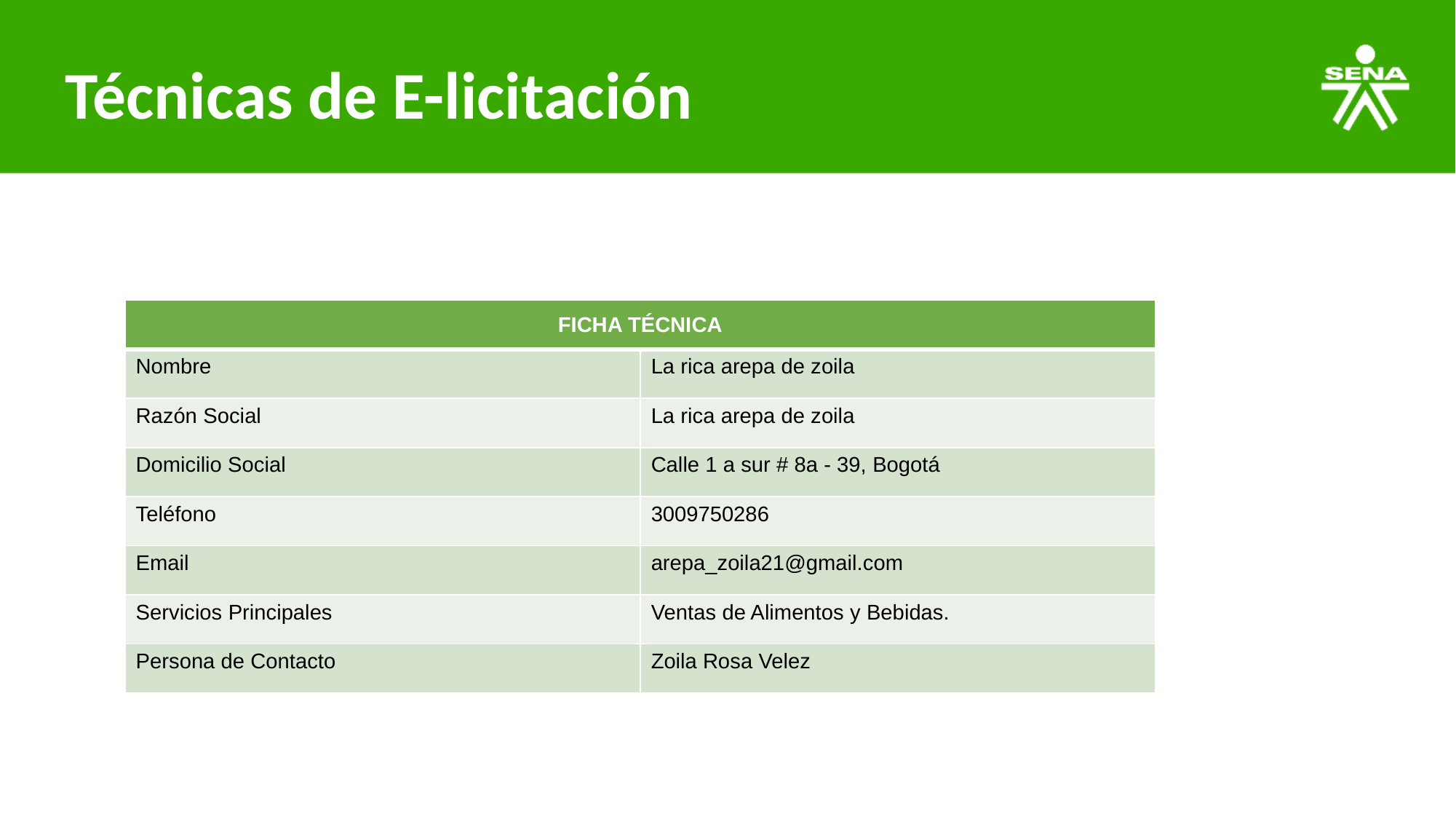

# Técnicas de E-licitación
| FICHA TÉCNICA |  |
| --- | --- |
| Nombre | La rica arepa de zoila |
| Razón Social | La rica arepa de zoila |
| Domicilio Social | Calle 1 a sur # 8a - 39, Bogotá |
| Teléfono | 3009750286 |
| Email | arepa\_zoila21@gmail.com |
| Servicios Principales | Ventas de Alimentos y Bebidas. |
| Persona de Contacto | Zoila Rosa Velez |